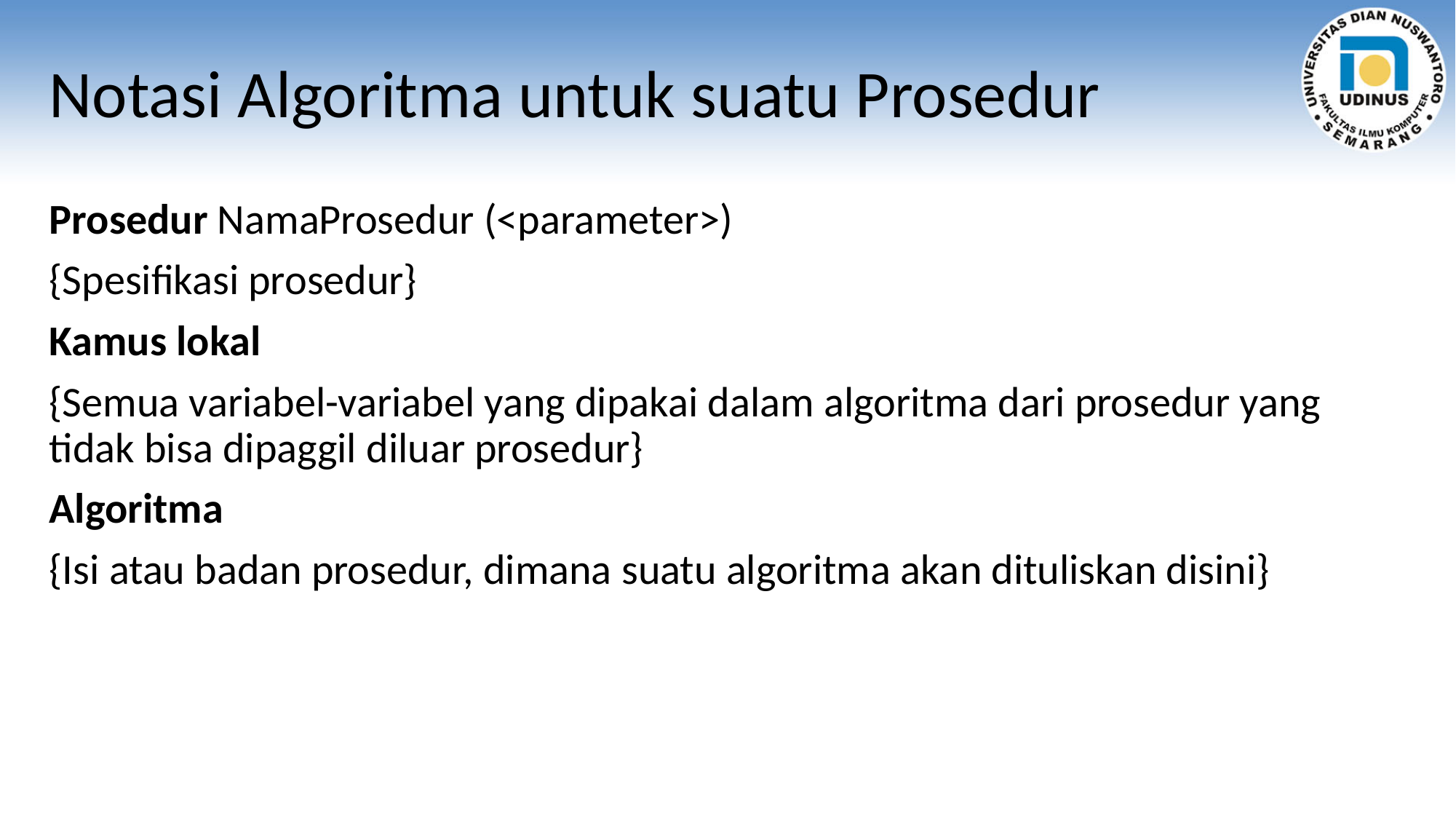

# Notasi Algoritma untuk suatu Prosedur
Prosedur NamaProsedur (<parameter>)
{Spesifikasi prosedur}
Kamus lokal
{Semua variabel-variabel yang dipakai dalam algoritma dari prosedur yang tidak bisa dipaggil diluar prosedur}
Algoritma
{Isi atau badan prosedur, dimana suatu algoritma akan dituliskan disini}